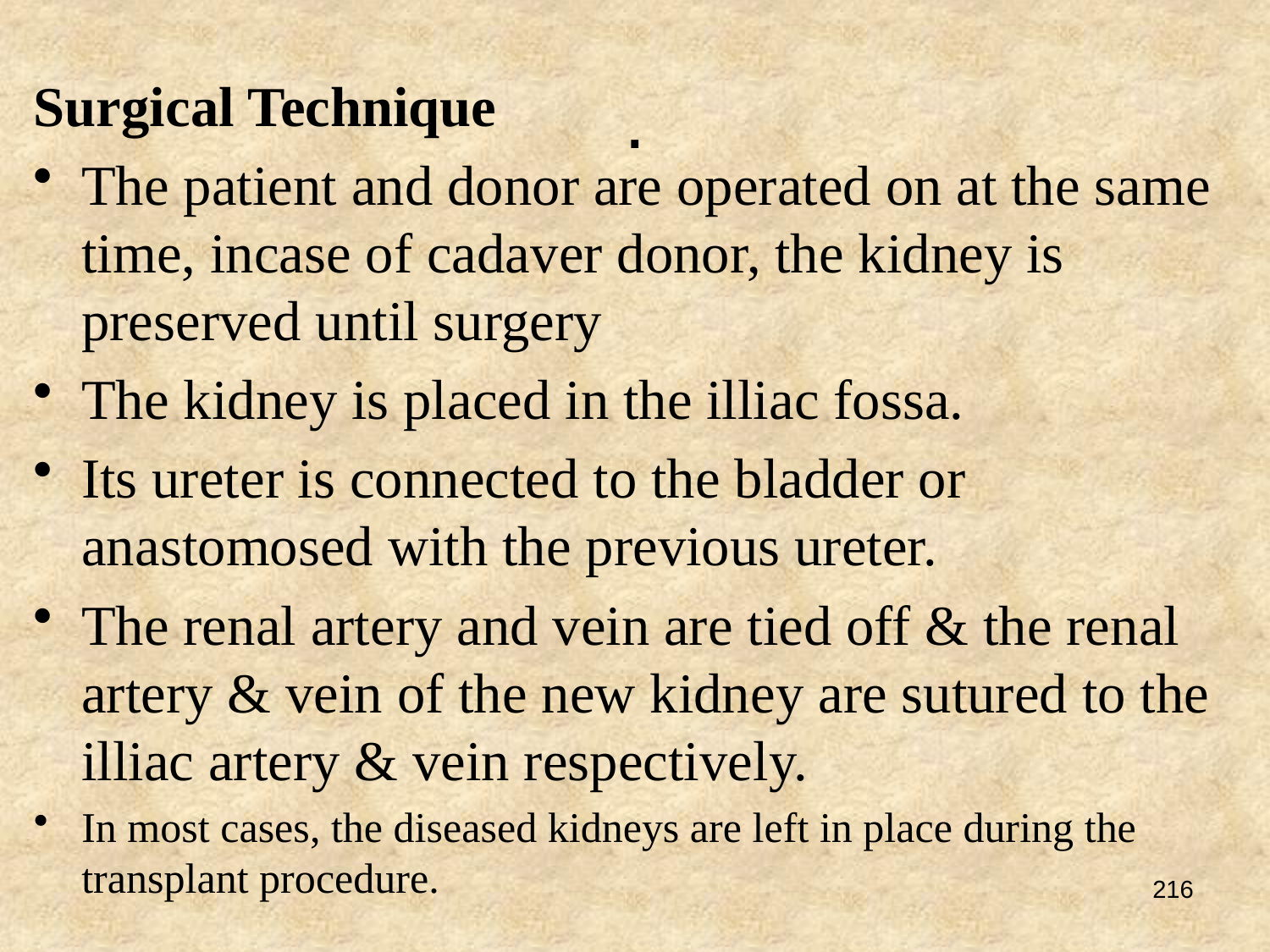

# .
Surgical Technique
The patient and donor are operated on at the same time, incase of cadaver donor, the kidney is preserved until surgery
The kidney is placed in the illiac fossa.
Its ureter is connected to the bladder or anastomosed with the previous ureter.
The renal artery and vein are tied off & the renal artery & vein of the new kidney are sutured to the illiac artery & vein respectively.
In most cases, the diseased kidneys are left in place during the transplant procedure.

216